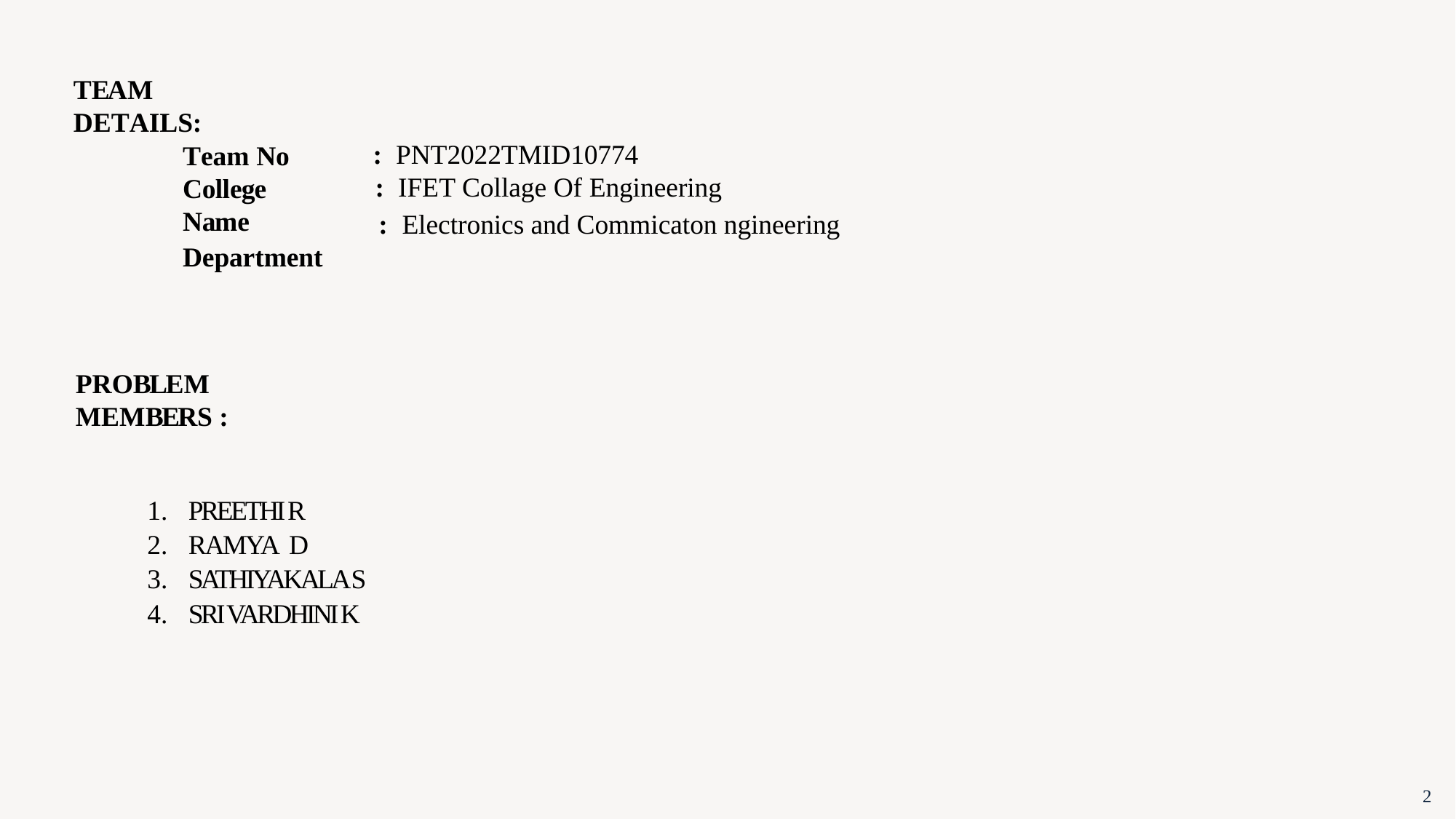

TEAM DETAILS:
Team No  College Name
Department
:  PNT2022TMID10774
:  IFET Collage Of Engineering
: Electronics and Commicaton ngineering
PROBLEM MEMBERS :
PREETHI R
RAMYA  D
SATHIYAKALA S
SRI VARDHINI K
2